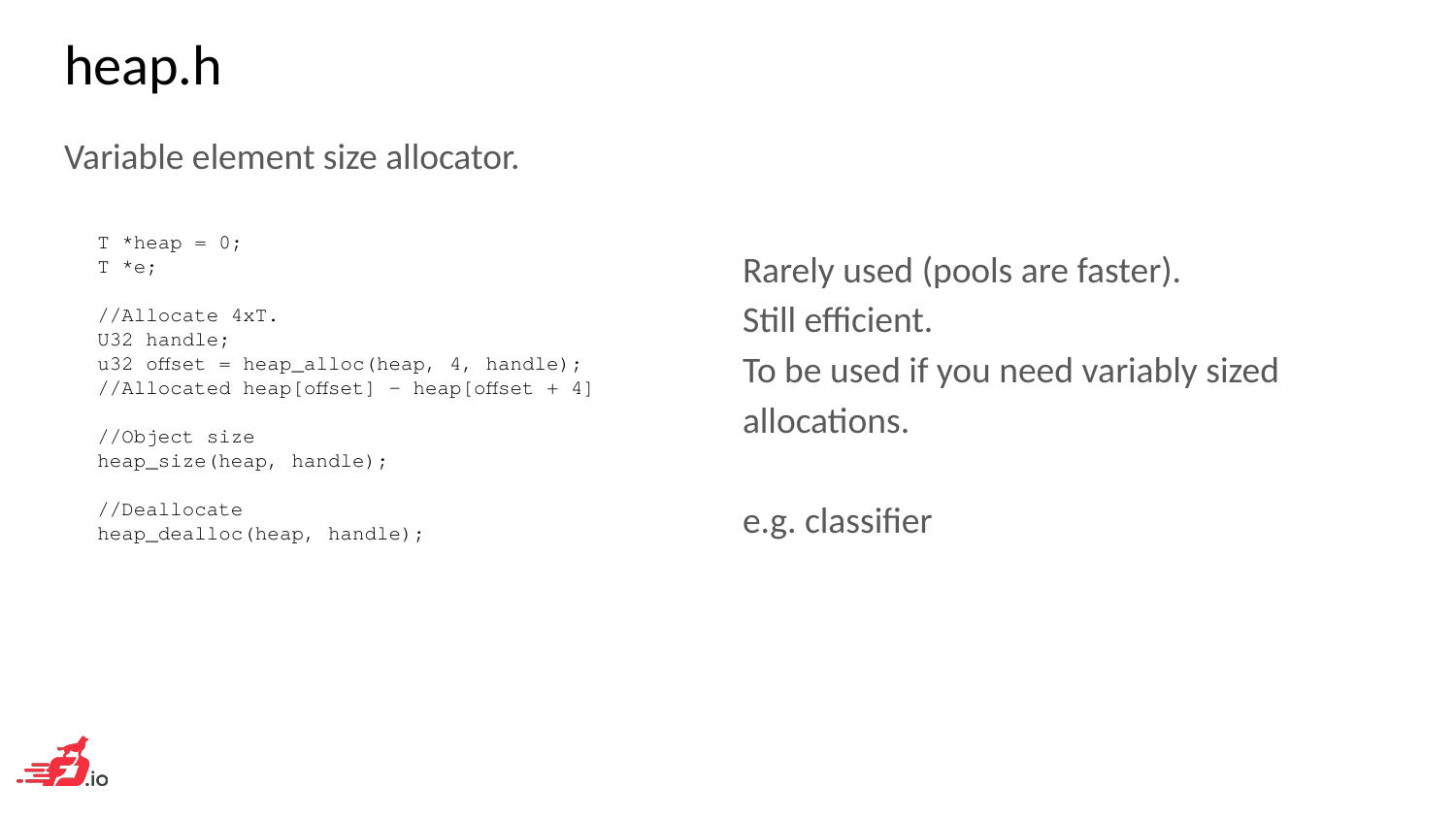

# heap.h
Variable element size allocator.
T *heap = 0;
T *e;

//Allocate 4xT.
U32 handle;
u32 offset = heap_alloc(heap, 4, handle);
//Allocated heap[offset] – heap[offset + 4]

//Object size
heap_size(heap, handle);

//Deallocate
heap_dealloc(heap, handle);
Rarely used (pools are faster).
Still efficient.
To be used if you need variably sized allocations.

e.g. classifier